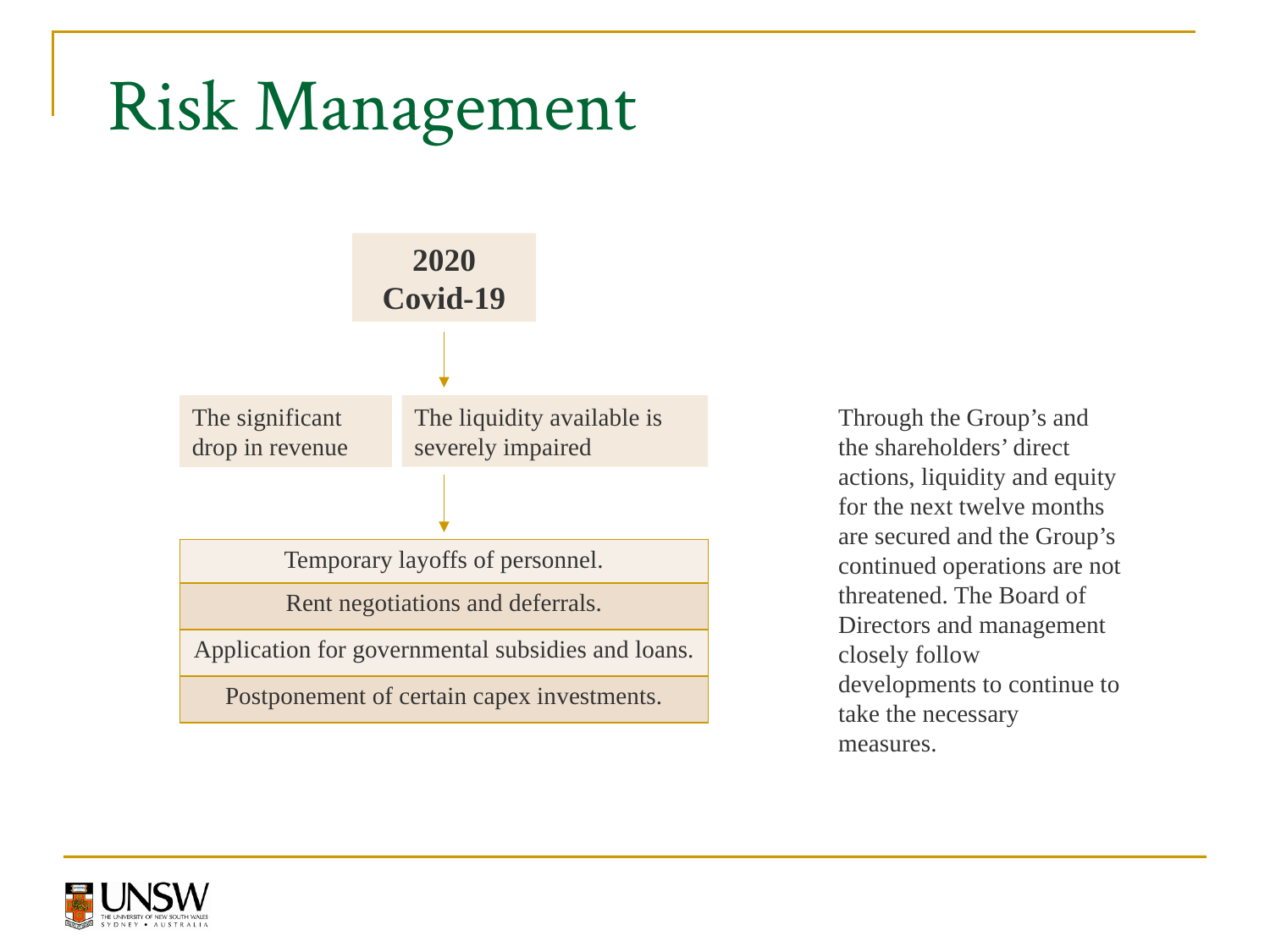

Risk Management
2020
Covid-19
The significant drop in revenue
The liquidity available is severely impaired
Through the Group’s and the shareholders’ direct actions, liquidity and equity for the next twelve months are secured and the Group’s continued operations are not threatened. The Board of Directors and management closely follow developments to continue to take the necessary measures.
| Temporary layoffs of personnel. |
| --- |
| Rent negotiations and deferrals. |
| Application for governmental subsidies and loans. |
| Postponement of certain capex investments. |